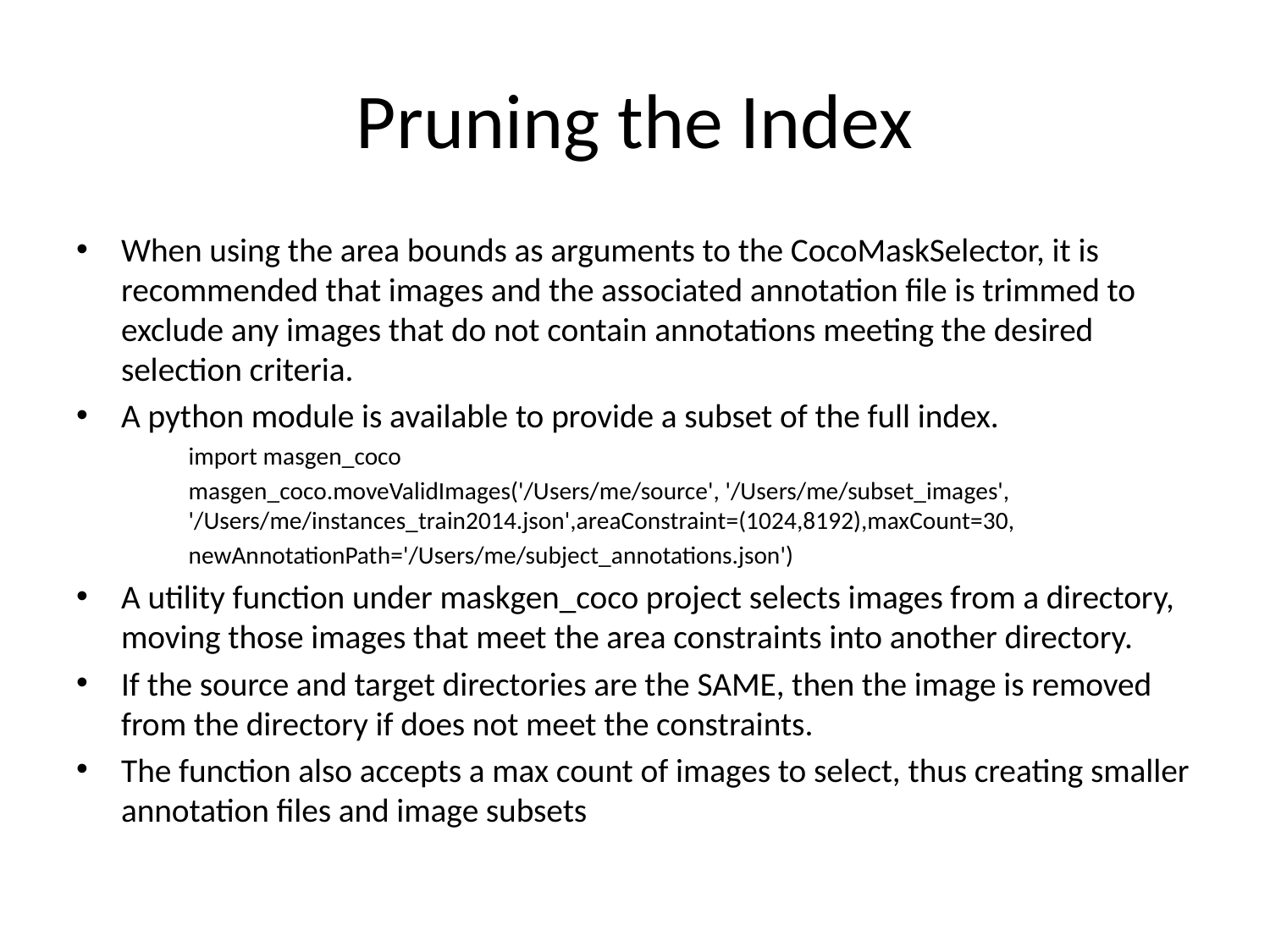

# Pruning the Index
When using the area bounds as arguments to the CocoMaskSelector, it is recommended that images and the associated annotation file is trimmed to exclude any images that do not contain annotations meeting the desired selection criteria.
A python module is available to provide a subset of the full index.
import masgen_coco
masgen_coco.moveValidImages('/Users/me/source', '/Users/me/subset_images', '/Users/me/instances_train2014.json',areaConstraint=(1024,8192),maxCount=30,
newAnnotationPath='/Users/me/subject_annotations.json')
A utility function under maskgen_coco project selects images from a directory, moving those images that meet the area constraints into another directory.
If the source and target directories are the SAME, then the image is removed from the directory if does not meet the constraints.
The function also accepts a max count of images to select, thus creating smaller annotation files and image subsets